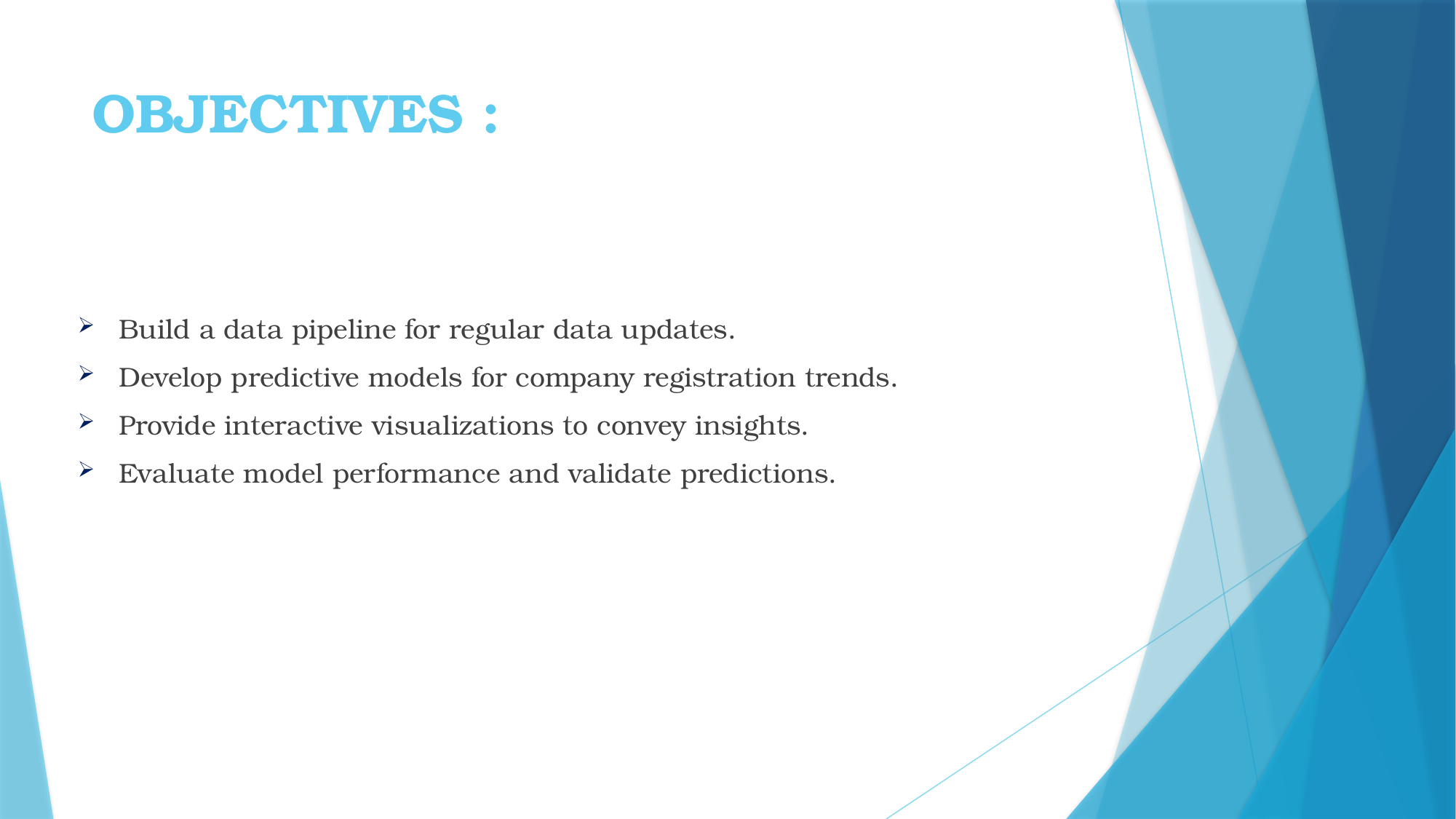

# OBJECTIVES :
Build a data pipeline for regular data updates.
Develop predictive models for company registration trends.
Provide interactive visualizations to convey insights.
Evaluate model performance and validate predictions.